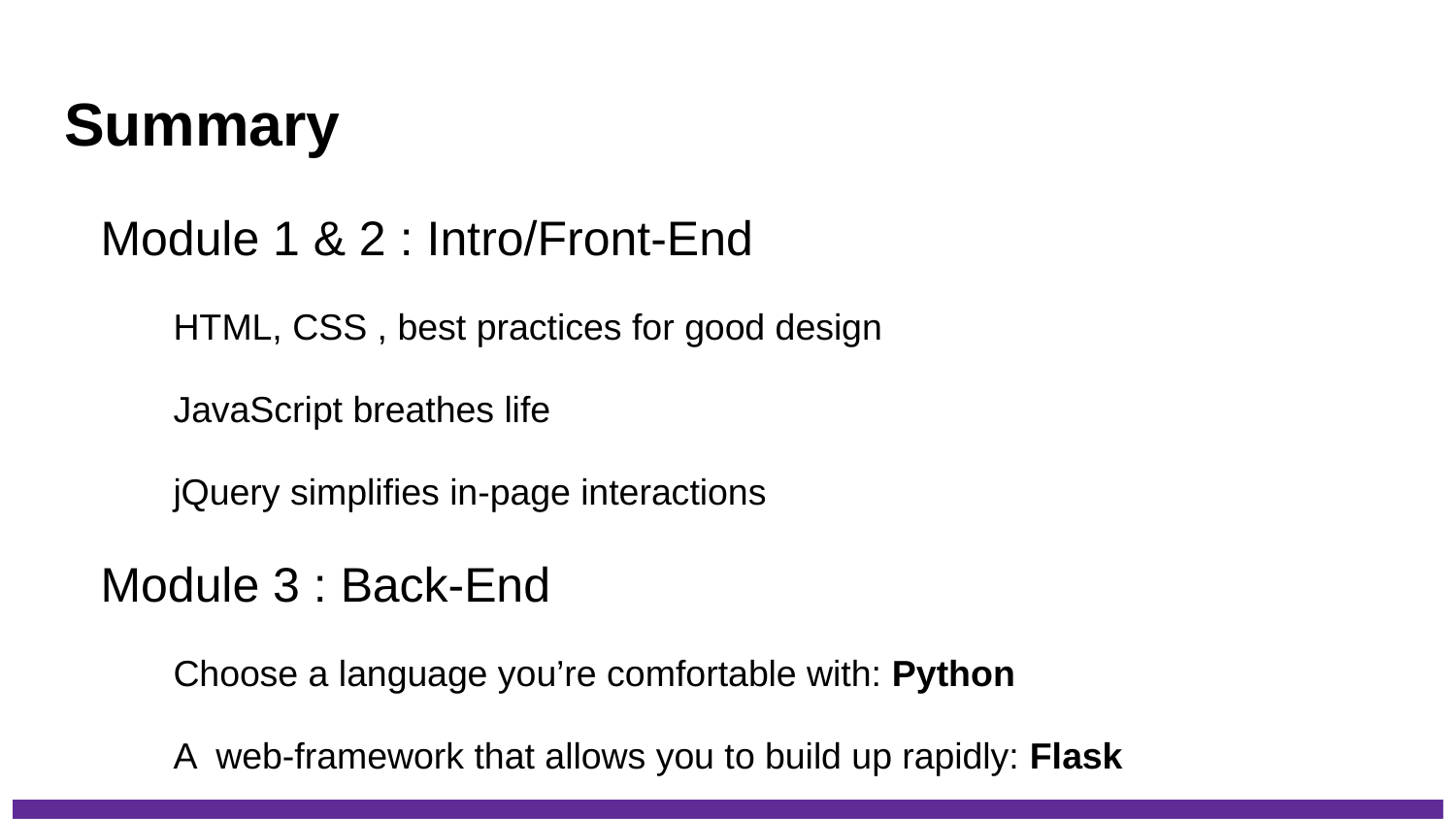

# Summary
Module 1 & 2 : Intro/Front-End
HTML, CSS , best practices for good design
JavaScript breathes life
jQuery simplifies in-page interactions
Module 3 : Back-End
Choose a language you’re comfortable with: Python
A  web-framework that allows you to build up rapidly: Flask
Give you a flavour of other frameworks: Meteor, Django
Databases!
Module 4 :
Deployment and other tools